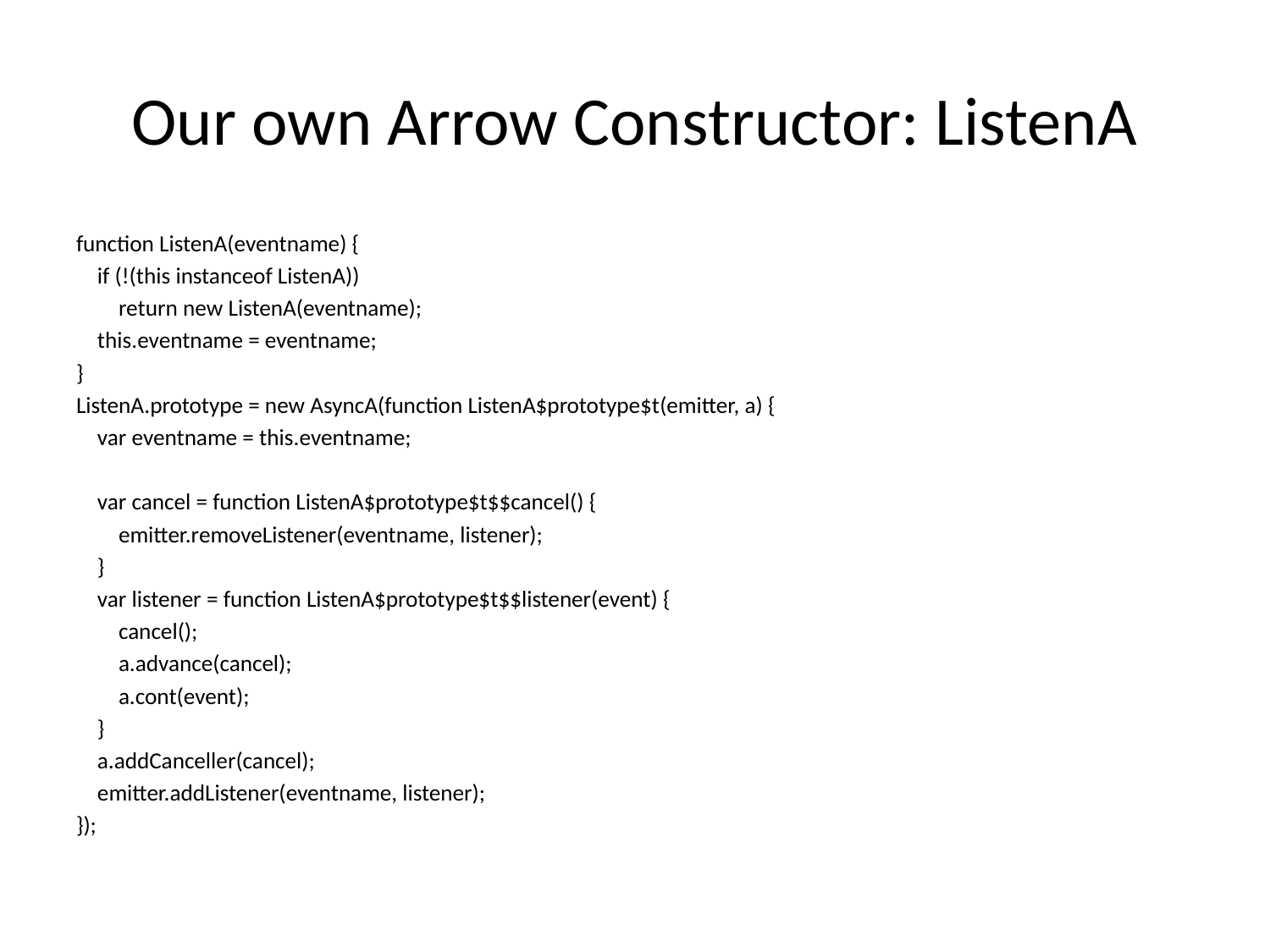

# Our own Arrow Constructor: ListenA
function ListenA(eventname) {
    if (!(this instanceof ListenA))
        return new ListenA(eventname);
    this.eventname = eventname;
}
ListenA.prototype = new AsyncA(function ListenA$prototype$t(emitter, a) {
    var eventname = this.eventname;

    var cancel = function ListenA$prototype$t$$cancel() {
        emitter.removeListener(eventname, listener);
    }
    var listener = function ListenA$prototype$t$$listener(event) {
        cancel();
        a.advance(cancel);
        a.cont(event);
    }
    a.addCanceller(cancel);
    emitter.addListener(eventname, listener);
});